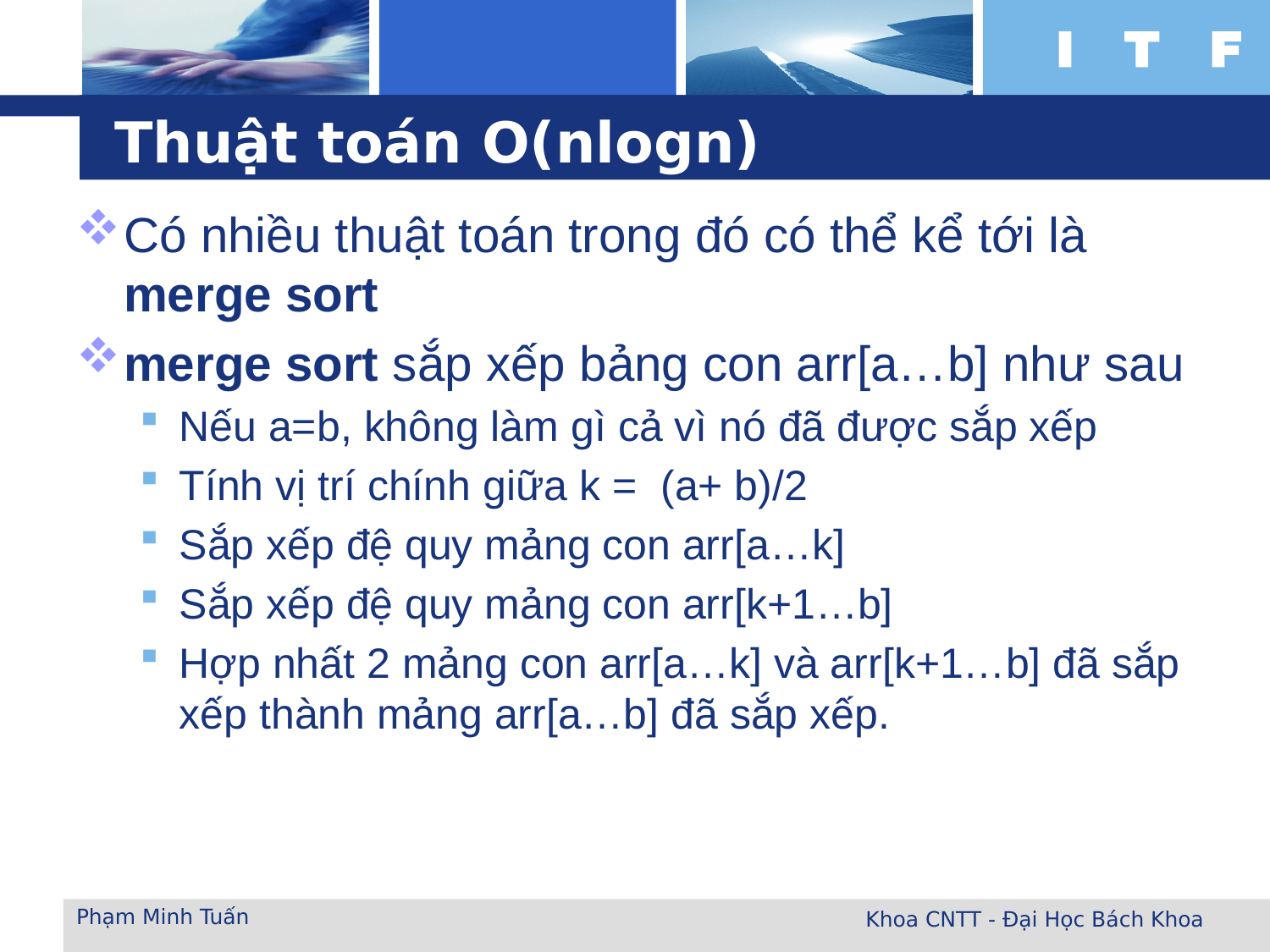

# Thuật toán O(nlogn)
Có nhiều thuật toán trong đó có thể kể tới là merge sort
merge sort sắp xếp bảng con arr[a…b] như sau
Nếu a=b, không làm gì cả vì nó đã được sắp xếp
Tính vị trí chính giữa k =  (a+ b)/2
Sắp xếp đệ quy mảng con arr[a…k]
Sắp xếp đệ quy mảng con arr[k+1…b]
Hợp nhất 2 mảng con arr[a…k] và arr[k+1…b] đã sắp xếp thành mảng arr[a…b] đã sắp xếp.

Phạm Minh Tuấn
Khoa CNTT - Đại Học Bách Khoa